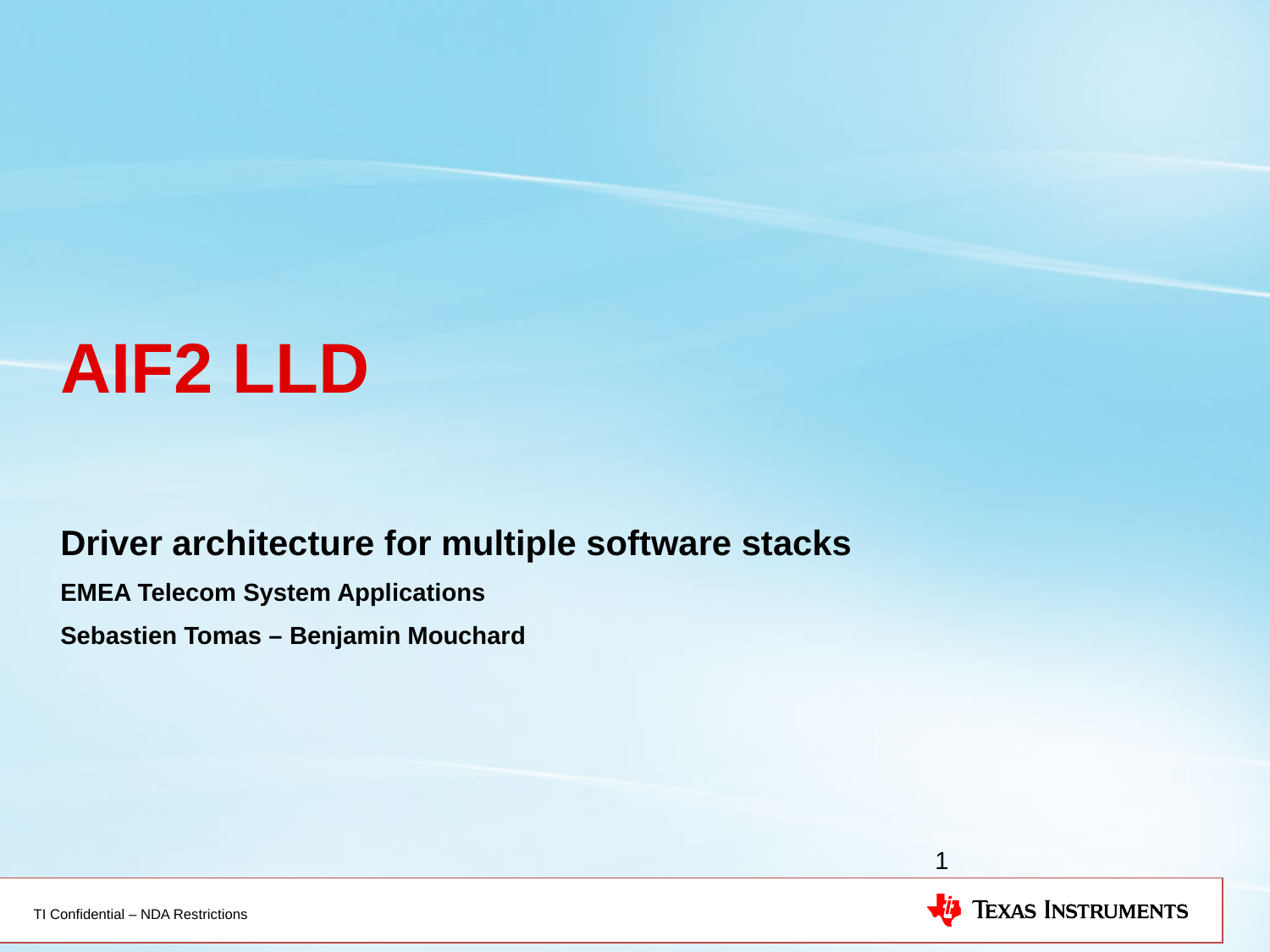

# AIF2 LLD
Driver architecture for multiple software stacks
EMEA Telecom System Applications
Sebastien Tomas – Benjamin Mouchard
1